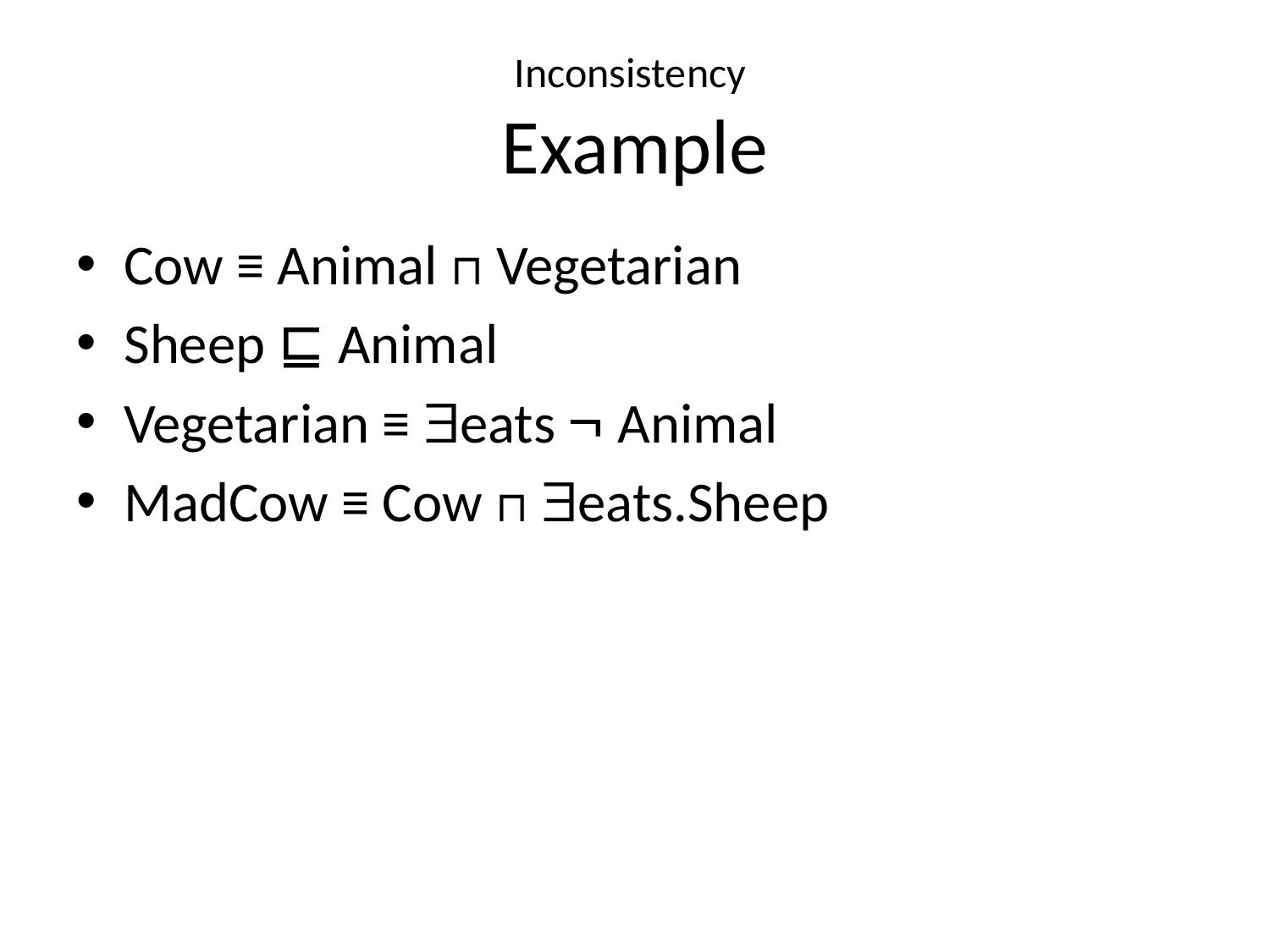

# Inconsistency Example
Cow ≡ Animal ⊓ Vegetarian
Sheep ⊑ Animal
Vegetarian ≡ ∃eats ¬ Animal
MadCow ≡ Cow ⊓ ∃eats.Sheep